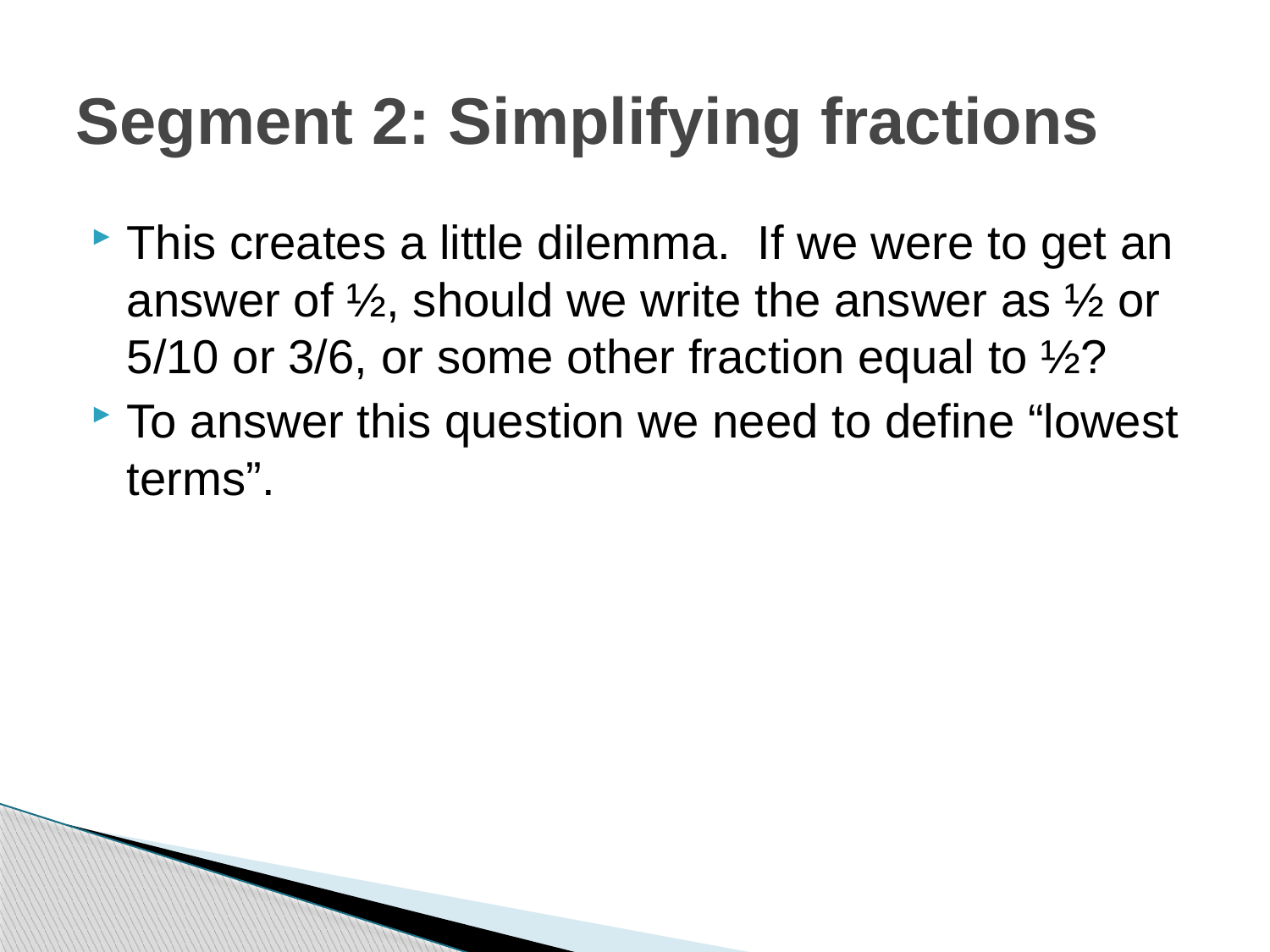

# Segment 2: Simplifying fractions
This creates a little dilemma.  If we were to get an answer of ½, should we write the answer as ½ or 5/10 or 3/6, or some other fraction equal to ½?
To answer this question we need to define “lowest terms”.